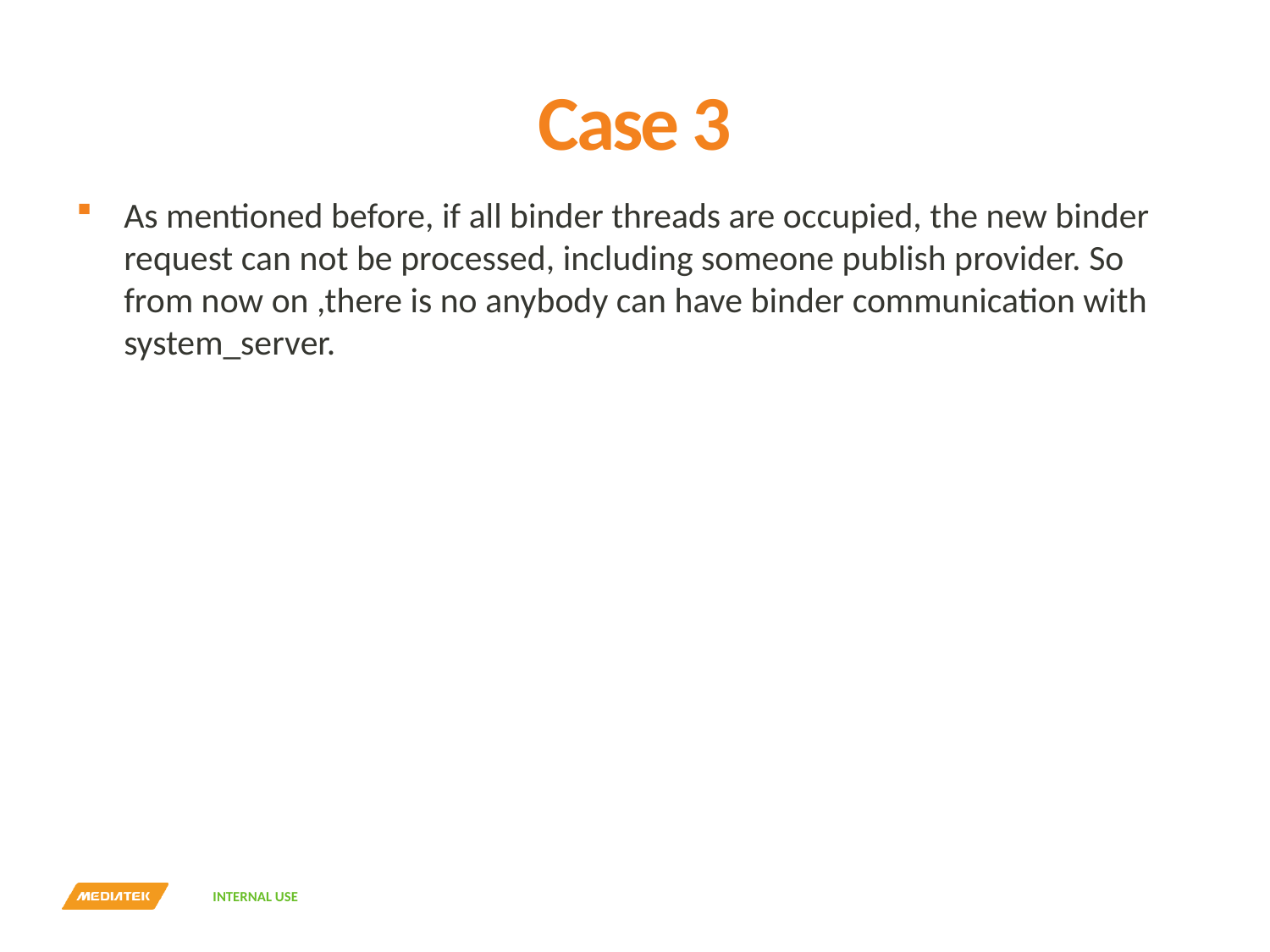

# Case 3
As mentioned before, if all binder threads are occupied, the new binder request can not be processed, including someone publish provider. So from now on ,there is no anybody can have binder communication with system_server.